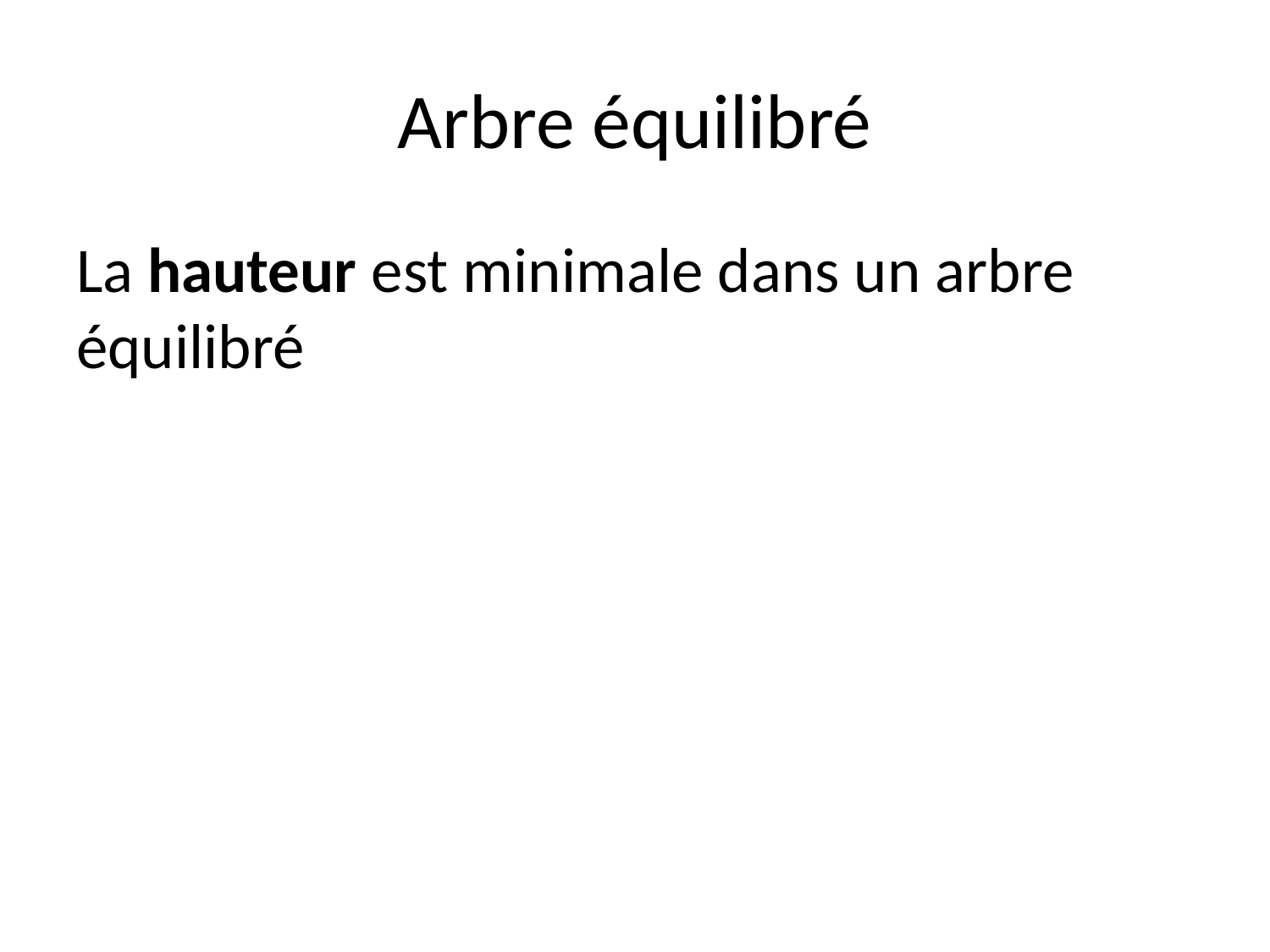

# Arbre équilibré
La hauteur est minimale dans un arbre équilibré